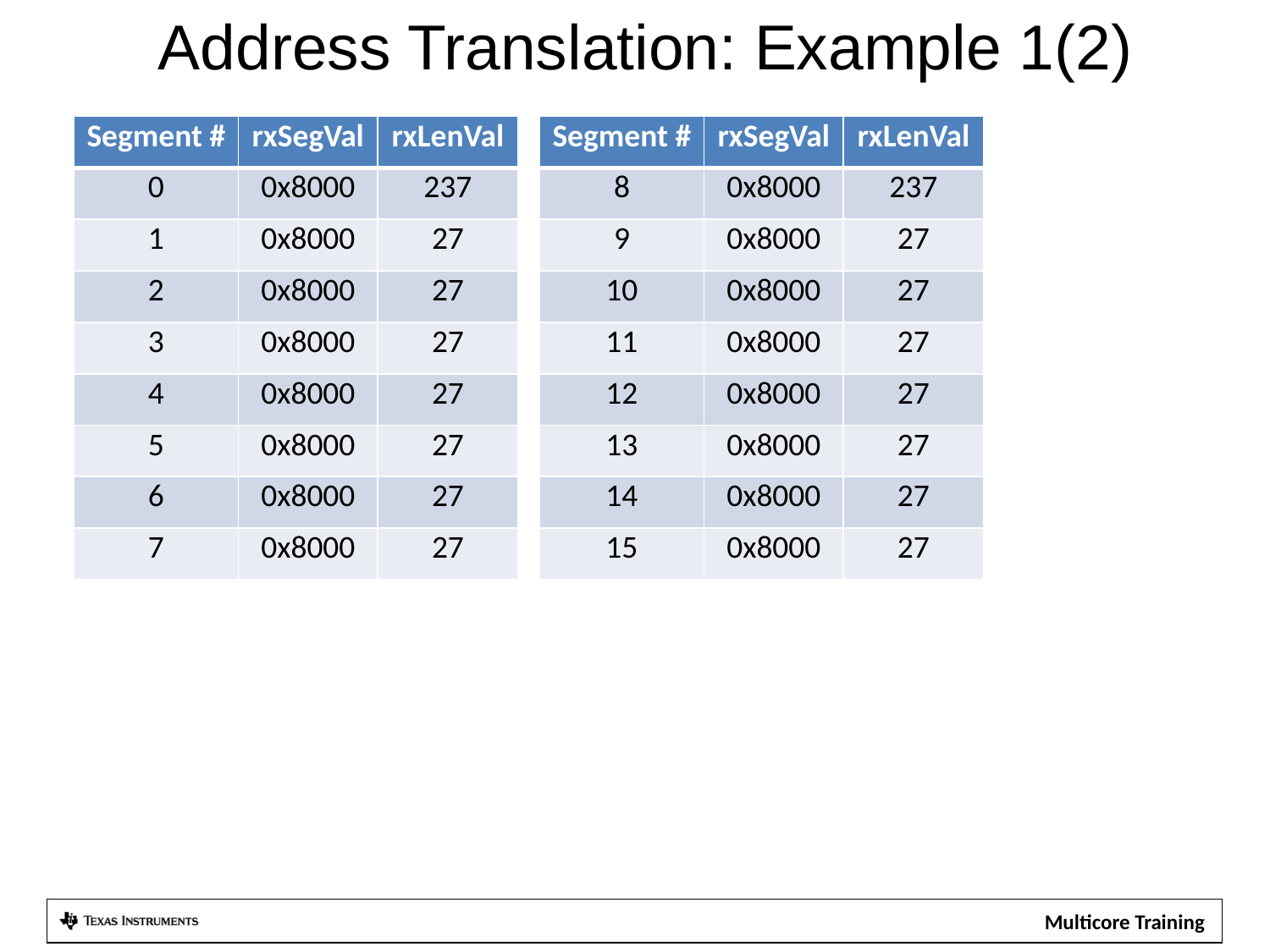

Address Translation: Example 1(2)
| Segment # | rxSegVal | rxLenVal |
| --- | --- | --- |
| 0 | 0x8000 | 237 |
| 1 | 0x8000 | 27 |
| 2 | 0x8000 | 27 |
| 3 | 0x8000 | 27 |
| 4 | 0x8000 | 27 |
| 5 | 0x8000 | 27 |
| 6 | 0x8000 | 27 |
| 7 | 0x8000 | 27 |
| Segment # | rxSegVal | rxLenVal |
| --- | --- | --- |
| 8 | 0x8000 | 237 |
| 9 | 0x8000 | 27 |
| 10 | 0x8000 | 27 |
| 11 | 0x8000 | 27 |
| 12 | 0x8000 | 27 |
| 13 | 0x8000 | 27 |
| 14 | 0x8000 | 27 |
| 15 | 0x8000 | 27 |